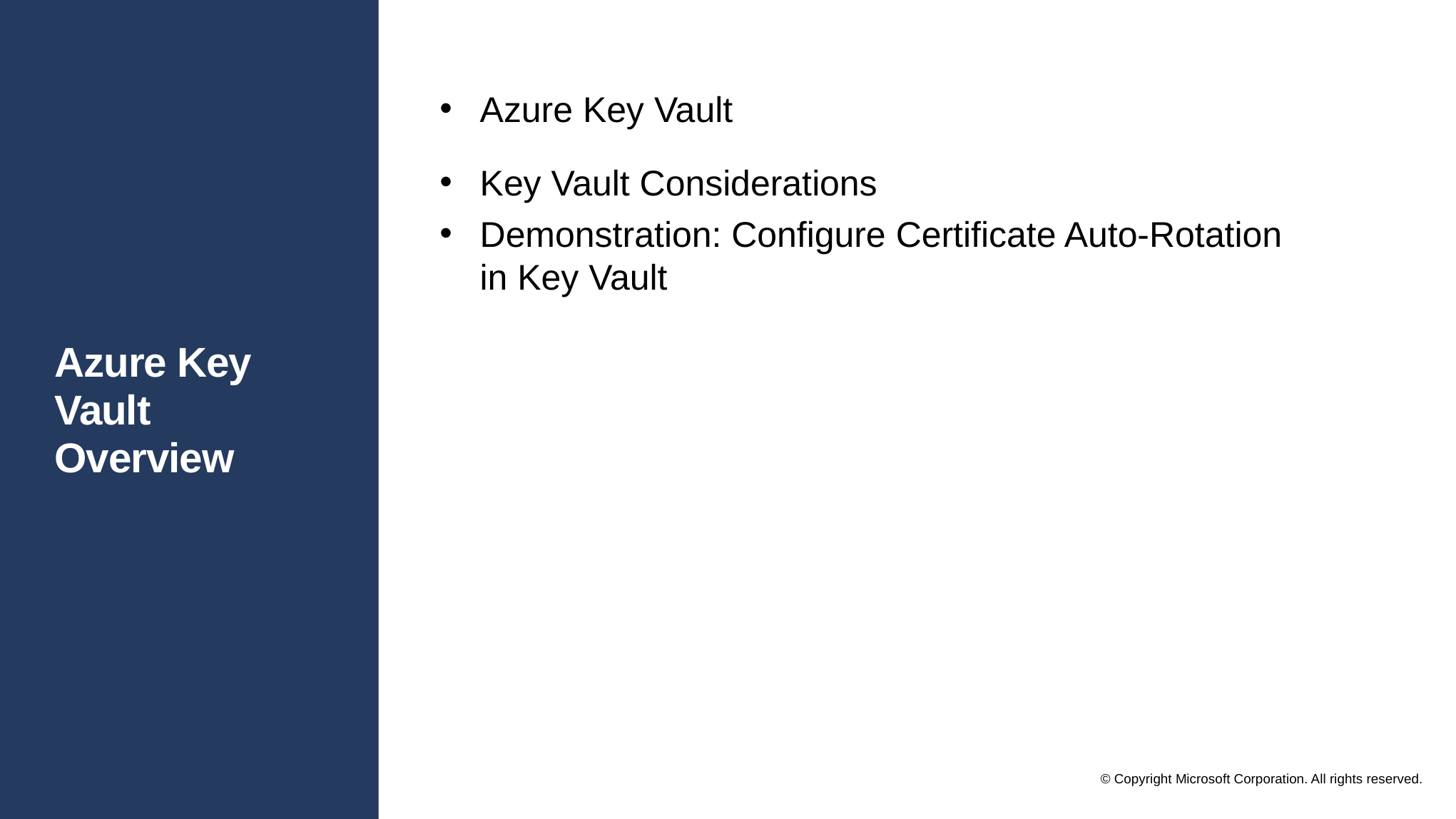

Azure Key Vault
Key Vault Considerations
Demonstration: Configure Certificate Auto-Rotation in Key Vault

# Azure Key Vault Overview